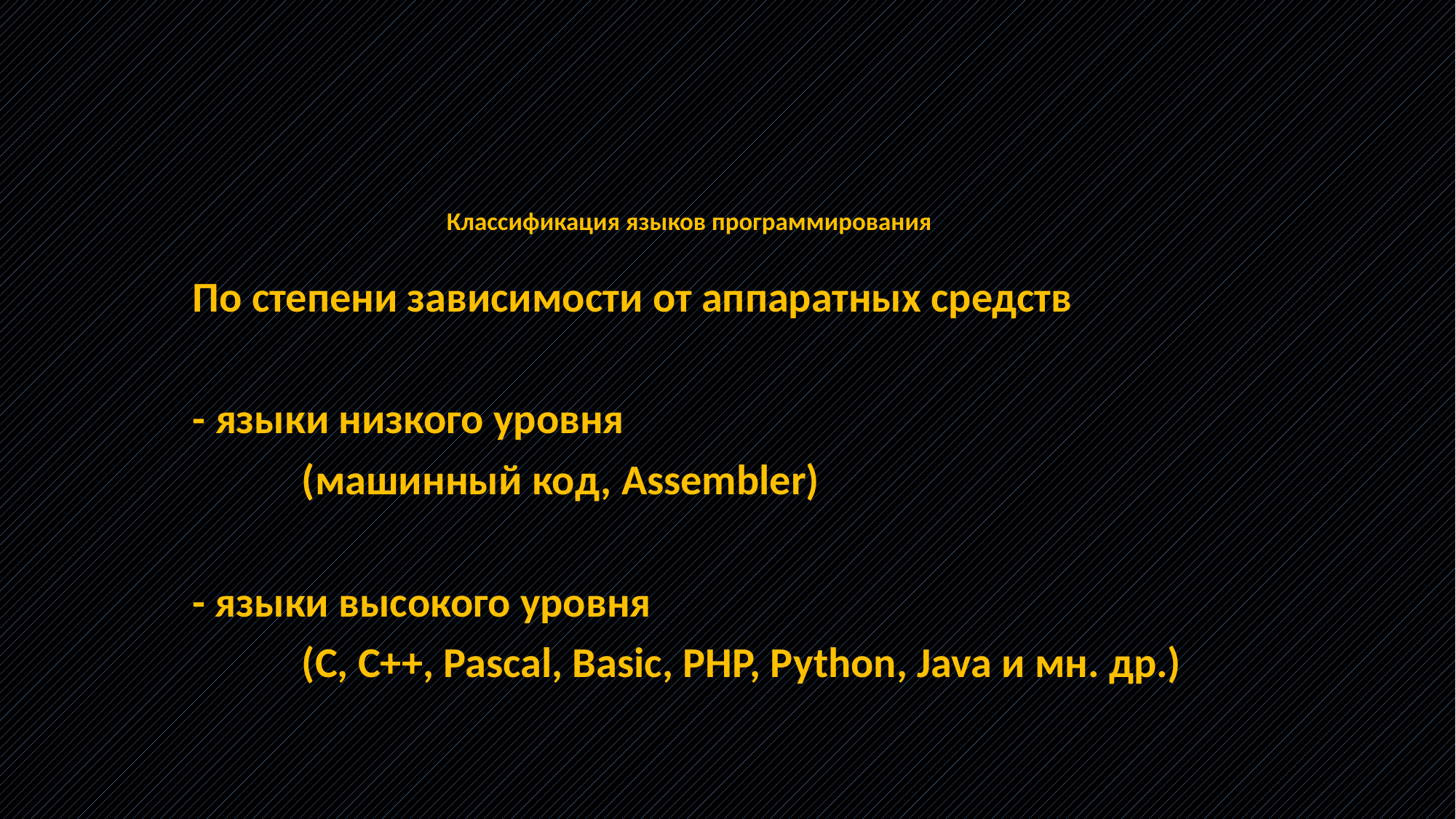

# Классификация языков программирования
По степени зависимости от аппаратных средств

- языки низкого уровня
	(машинный код, Assembler)

- языки высокого уровня
	(C, C++, Pascal, Basic, PHP, Python, Java и мн. др.)